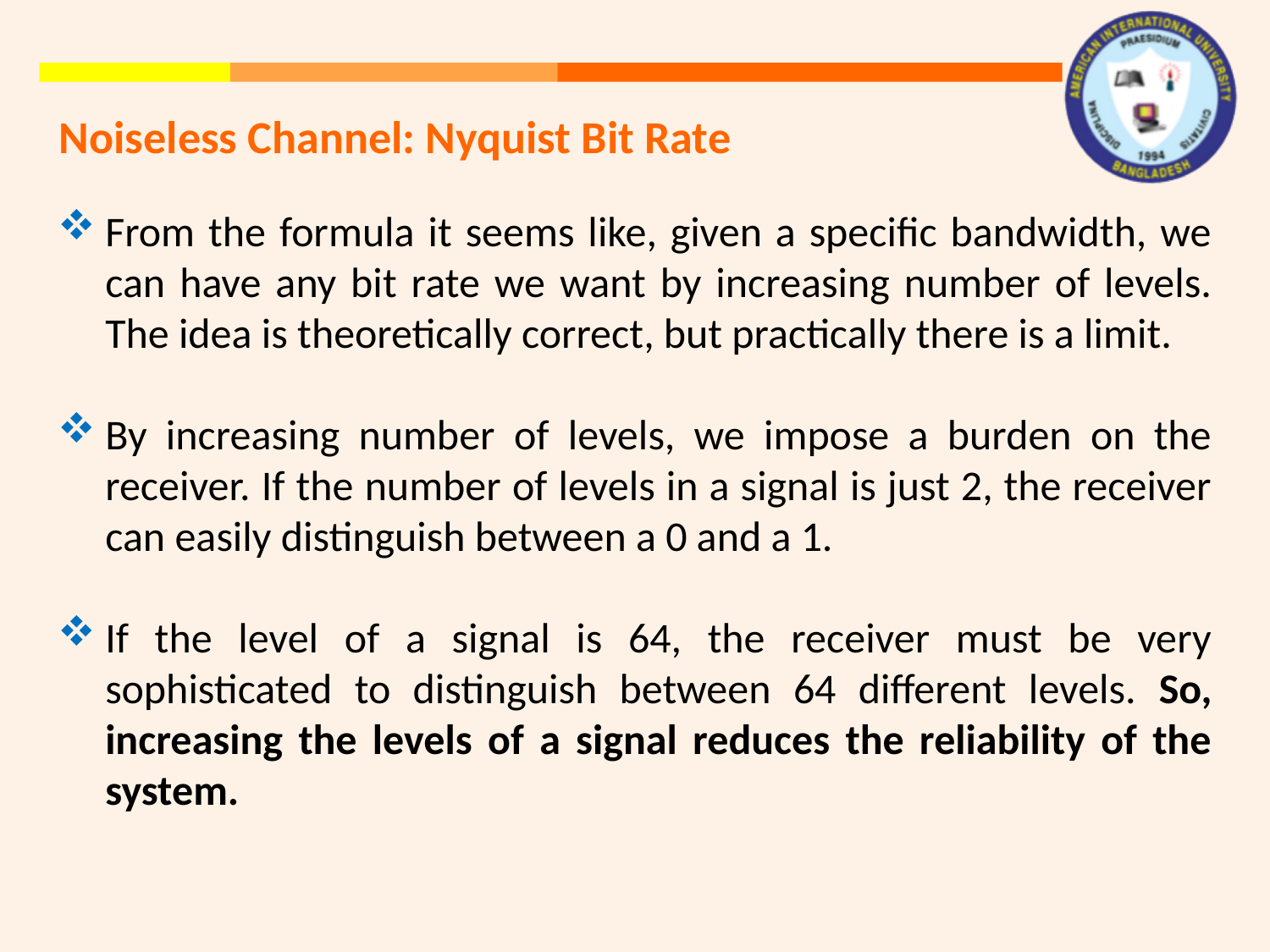

Noiseless Channel: Nyquist Bit Rate
From the formula it seems like, given a specific bandwidth, we can have any bit rate we want by increasing number of levels. The idea is theoretically correct, but practically there is a limit.

By increasing number of levels, we impose a burden on the receiver. If the number of levels in a signal is just 2, the receiver can easily distinguish between a 0 and a 1.

If the level of a signal is 64, the receiver must be very sophisticated to distinguish between 64 different levels. So, increasing the levels of a signal reduces the reliability of the system.